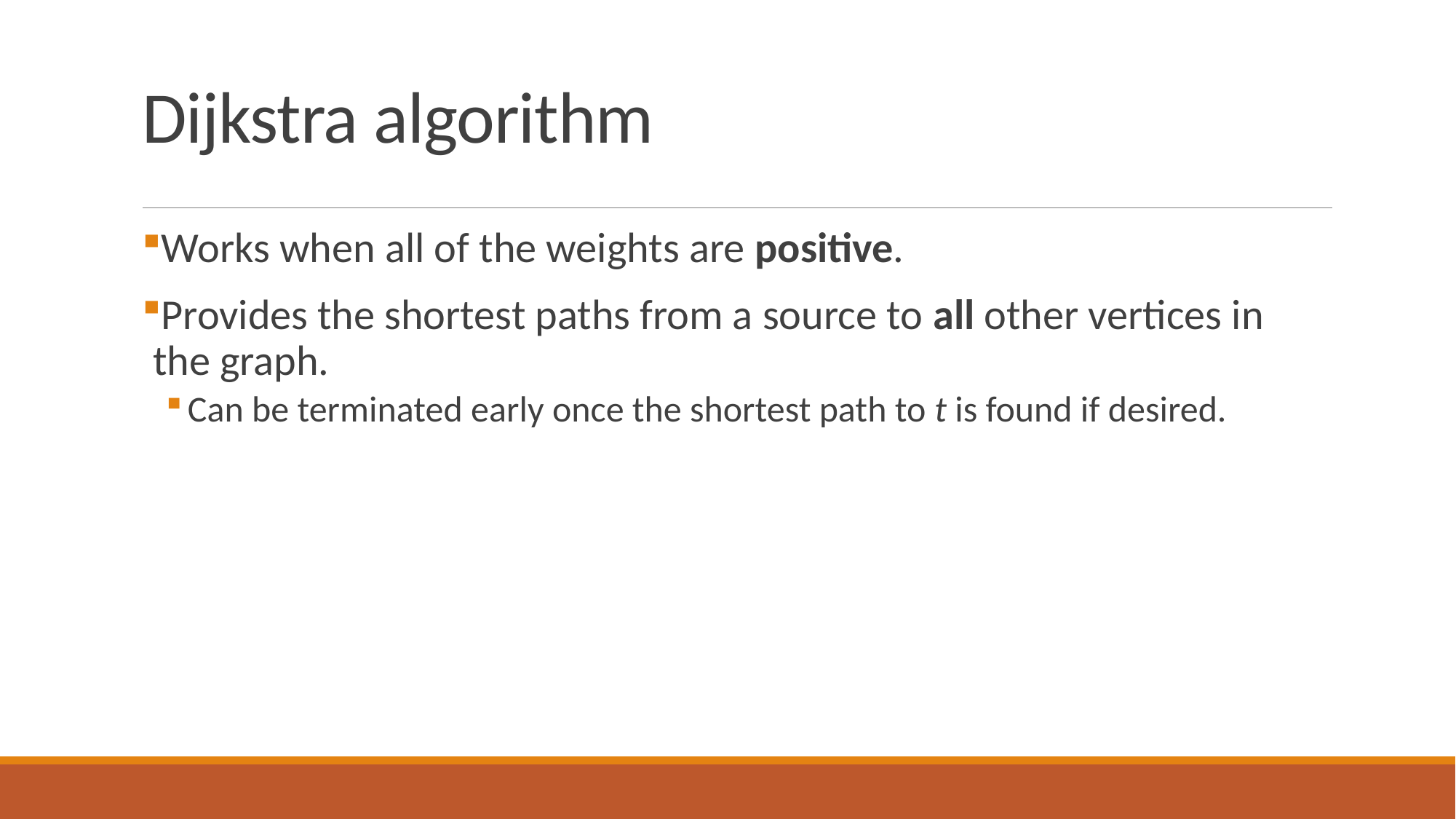

# Dijkstra algorithm
Works when all of the weights are positive.
Provides the shortest paths from a source to all other vertices in the graph.
Can be terminated early once the shortest path to t is found if desired.